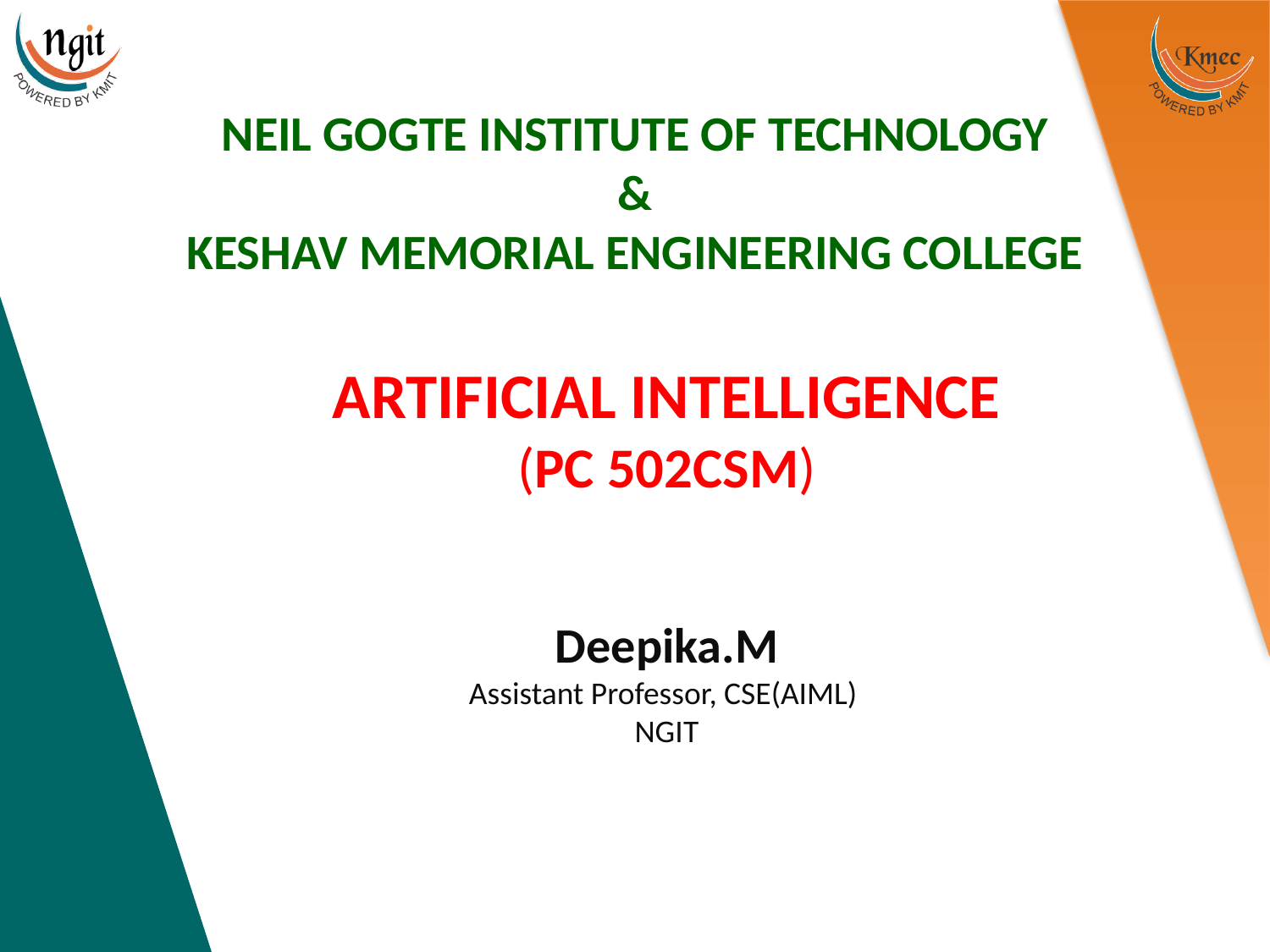

# NEIL GOGTE INSTITUTE OF TECHNOLOGY & KESHAV MEMORIAL ENGINEERING COLLEGE
ARTIFICIAL INTELLIGENCE
(PC 502CSM)

Deepika.M
Assistant Professor, CSE(AIML)
NGIT